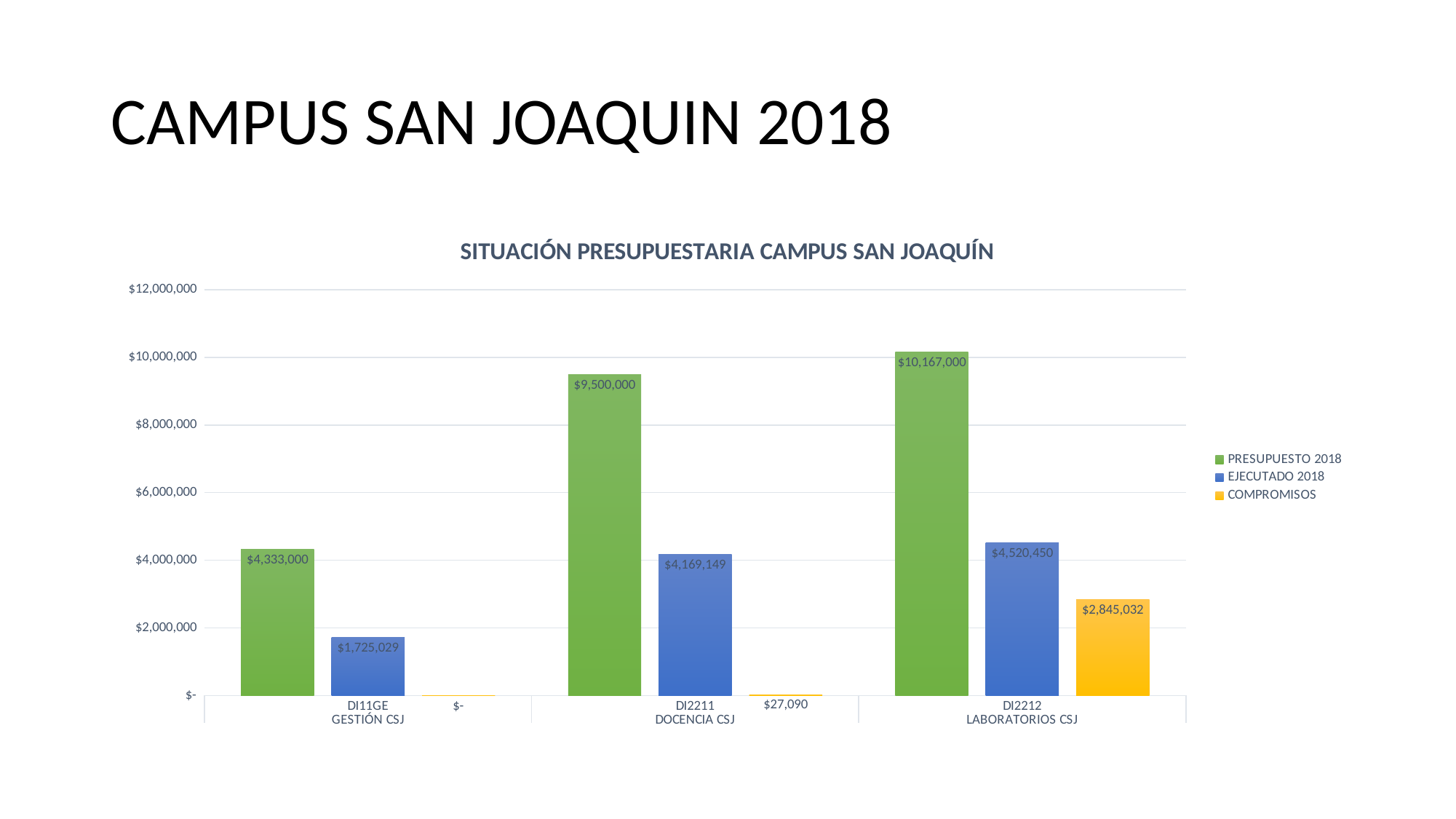

# CAMPUS SAN JOAQUIN 2018

### Chart: SITUACIÓN PRESUPUESTARIA CAMPUS SAN JOAQUÍN

| Category | PRESUPUESTO 2018 | EJECUTADO 2018 | COMPROMISOS |
|---|---|---|---|
| DI11GE | 4333000.0 | 1725029.0 | 0.0 |
| DI2211 | 9500000.0 | 4169149.0 | 27090.0 |
| DI2212 | 10167000.0 | 4520450.0 | 2845032.2 |